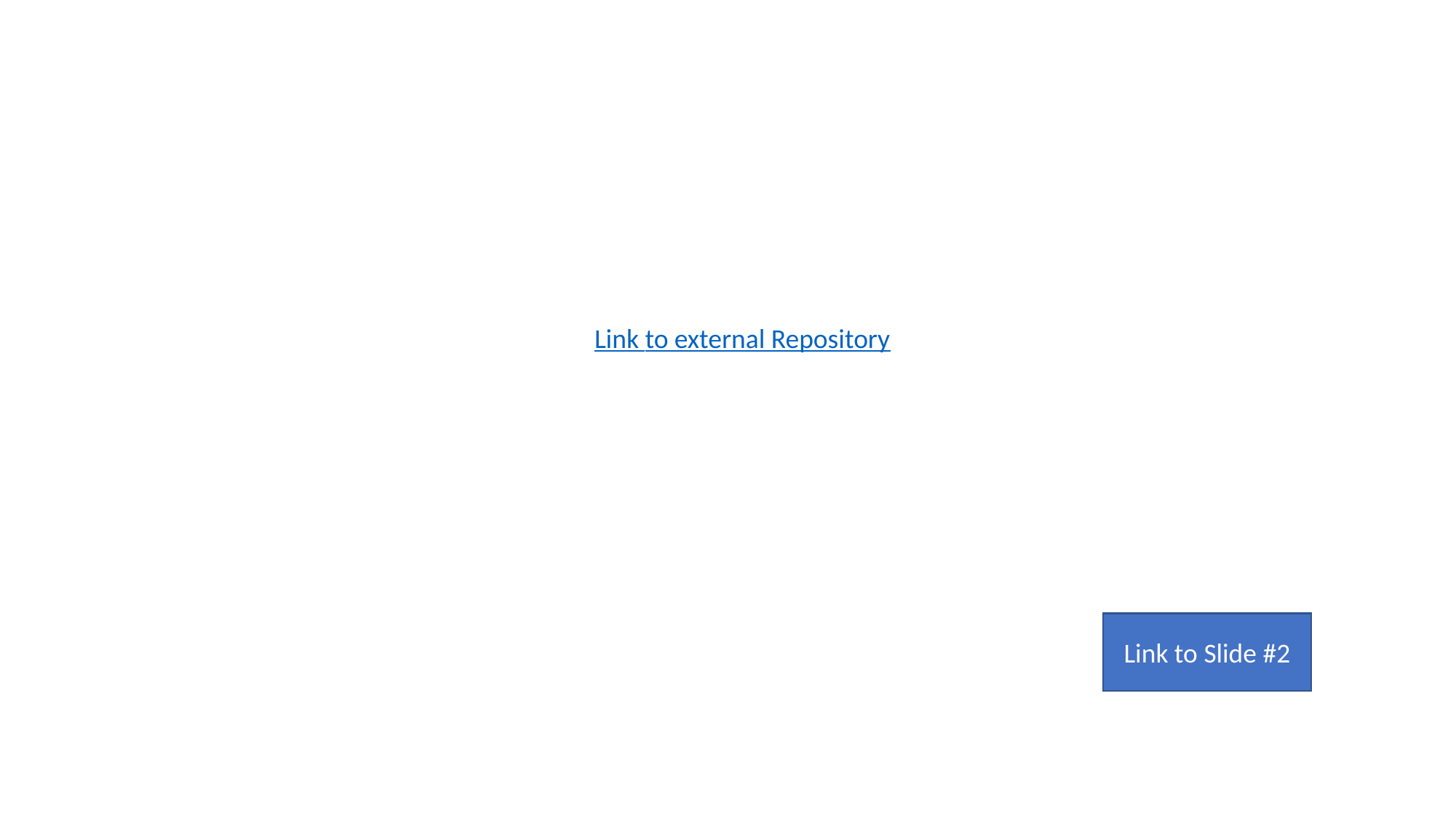

Link to external Repository
Link to Slide #2